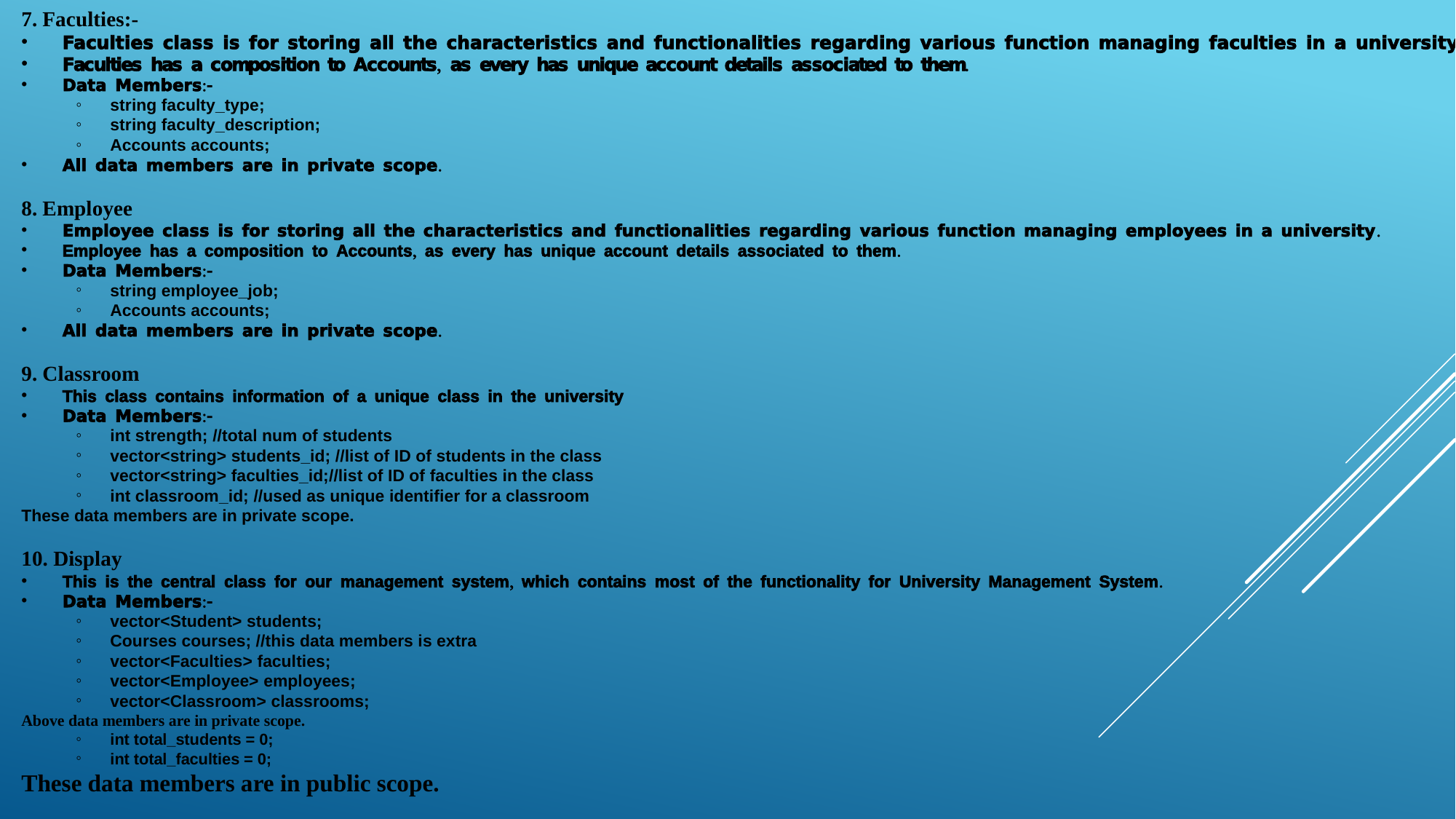

7. Faculties:-
Faculties class is for storing all the characteristics and functionalities regarding various function managing faculties in a university.
Faculties has a composition to Accounts, as every has unique account details associated to them.
Data Members:-
string faculty_type;
string faculty_description;
Accounts accounts;
All data members are in private scope.

8. Employee
Employee class is for storing all the characteristics and functionalities regarding various function managing employees in a university.
Employee has a composition to Accounts, as every has unique account details associated to them.
Data Members:-
string employee_job;
Accounts accounts;
All data members are in private scope.

9. Classroom
This class contains information of a unique class in the university
Data Members:-
int strength; //total num of students
vector<string> students_id; //list of ID of students in the class
vector<string> faculties_id;//list of ID of faculties in the class
int classroom_id; //used as unique identifier for a classroom
These data members are in private scope.

10. Display
This is the central class for our management system, which contains most of the functionality for University Management System.
Data Members:-
vector<Student> students;
Courses courses; //this data members is extra
vector<Faculties> faculties;
vector<Employee> employees;
vector<Classroom> classrooms;
Above data members are in private scope.
int total_students = 0;
int total_faculties = 0;
These data members are in public scope.